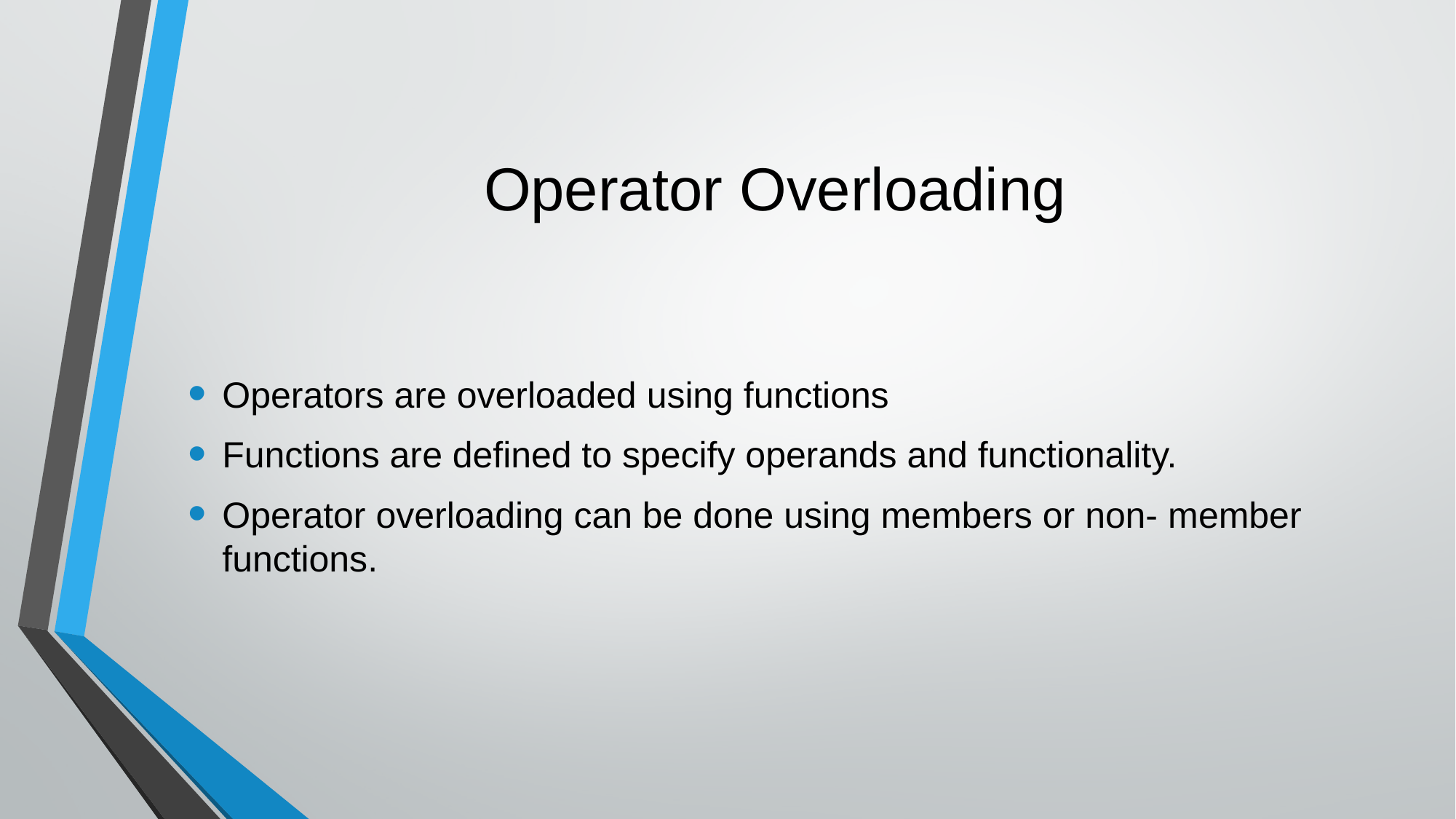

# Operator Overloading
Operators are overloaded using functions
Functions are defined to specify operands and functionality.
Operator overloading can be done using members or non- member functions.